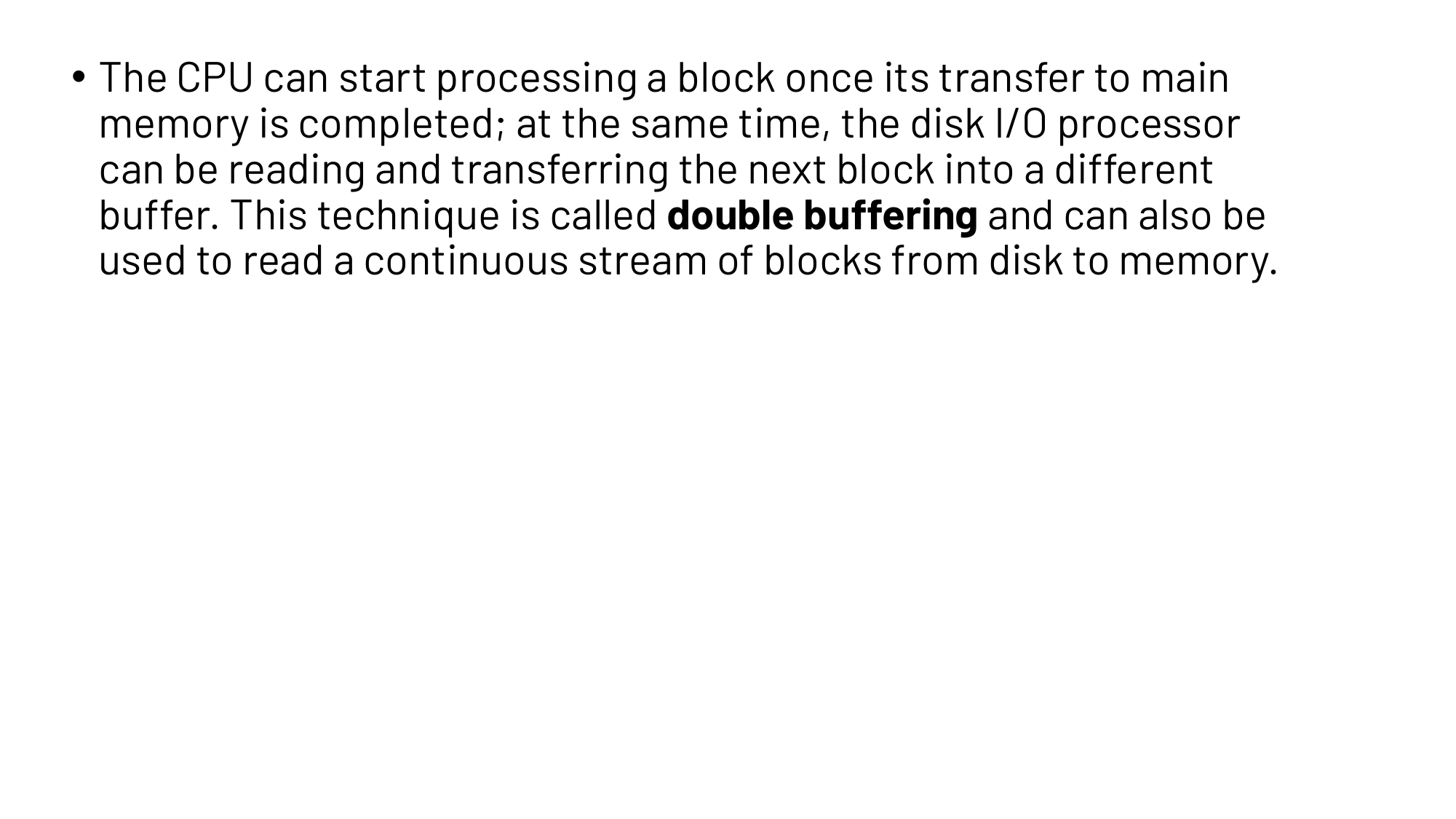

The CPU can start processing a block once its transfer to main memory is completed; at the same time, the disk I/O processor can be reading and transferring the next block into a different buffer. This technique is called double buffering and can also be used to read a continuous stream of blocks from disk to memory.